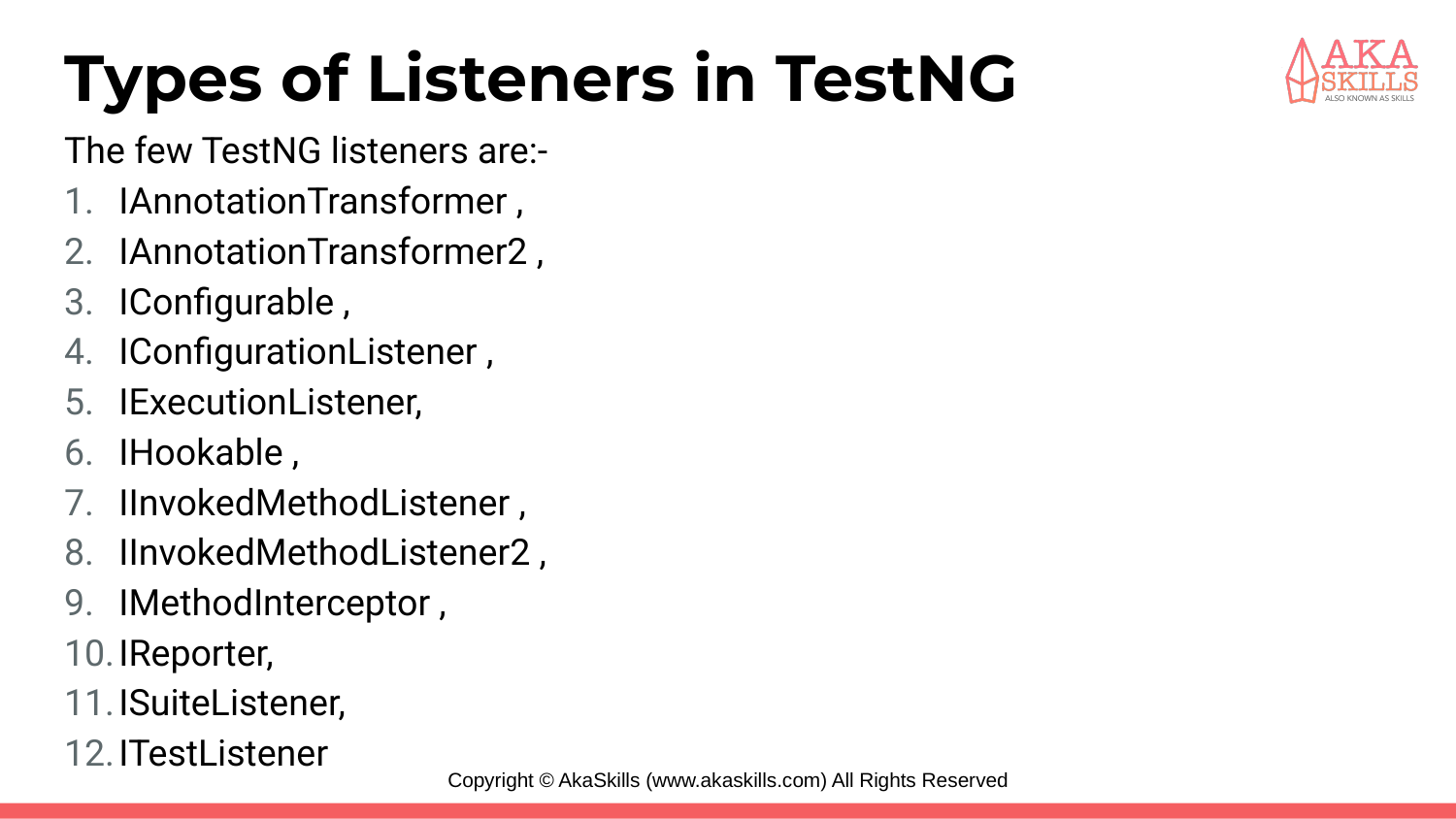

# Types of Listeners in TestNG
The few TestNG listeners are:-
IAnnotationTransformer ,
IAnnotationTransformer2 ,
IConfigurable ,
IConfigurationListener ,
IExecutionListener,
IHookable ,
IInvokedMethodListener ,
IInvokedMethodListener2 ,
IMethodInterceptor ,
IReporter,
ISuiteListener,
ITestListener